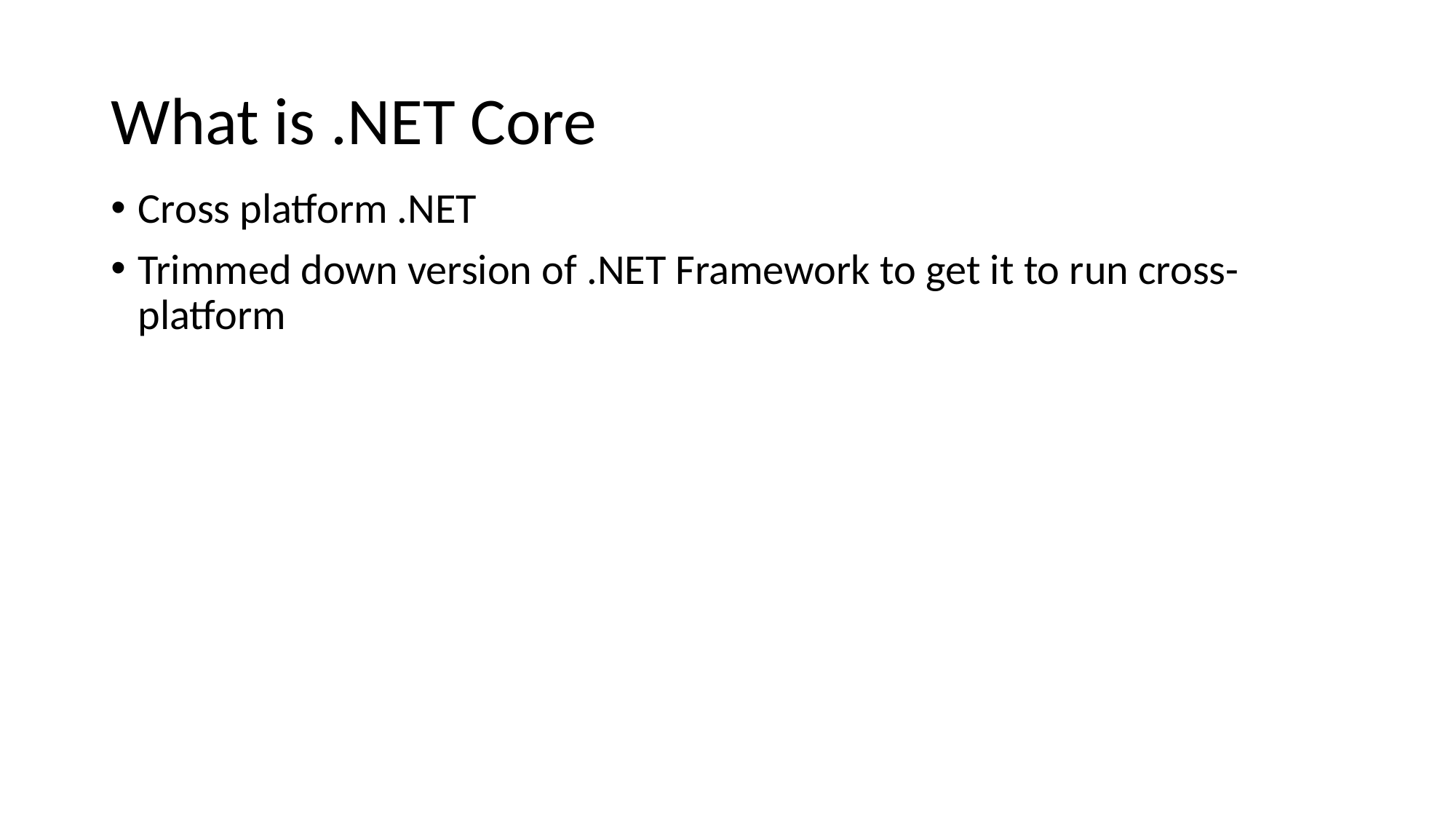

# What is .NET Core
Cross platform .NET
Trimmed down version of .NET Framework to get it to run cross-platform